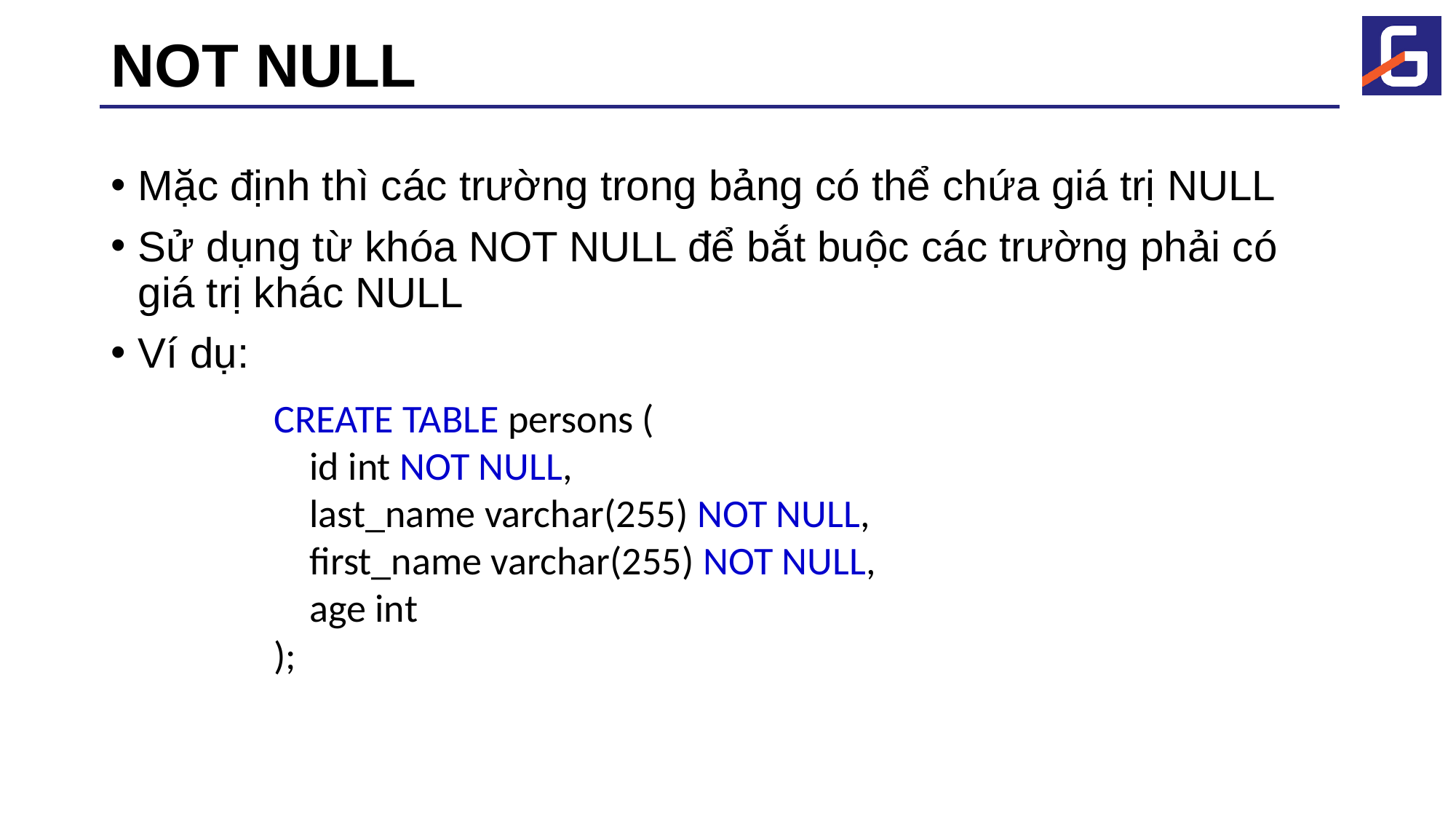

# NOT NULL
Mặc định thì các trường trong bảng có thể chứa giá trị NULL
Sử dụng từ khóa NOT NULL để bắt buộc các trường phải có giá trị khác NULL
Ví dụ:
CREATE TABLE persons (
    id int NOT NULL,
    last_name varchar(255) NOT NULL,
    first_name varchar(255) NOT NULL,
    age int
);